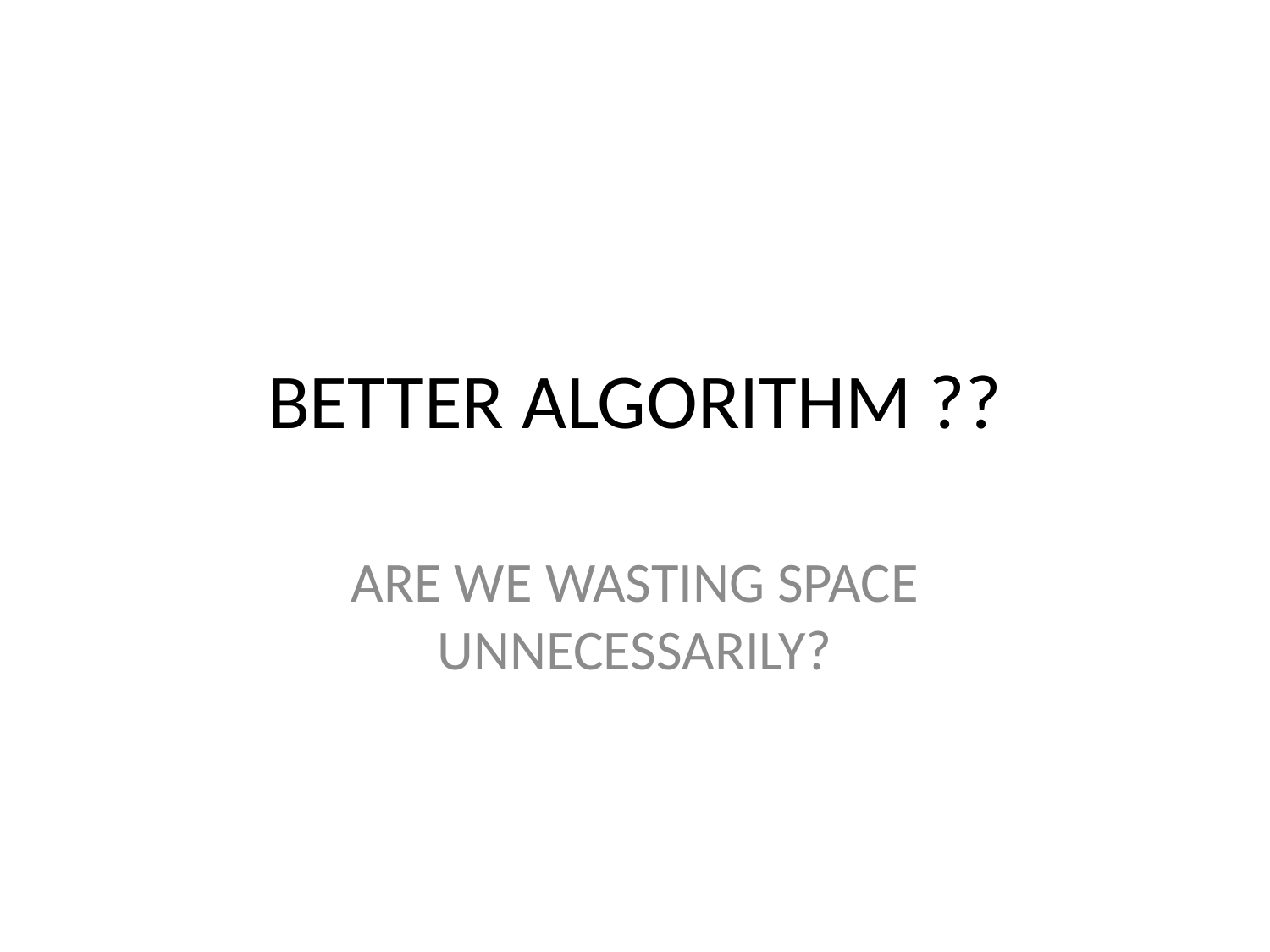

# BETTER ALGORITHM ??
ARE WE WASTING SPACE UNNECESSARILY?